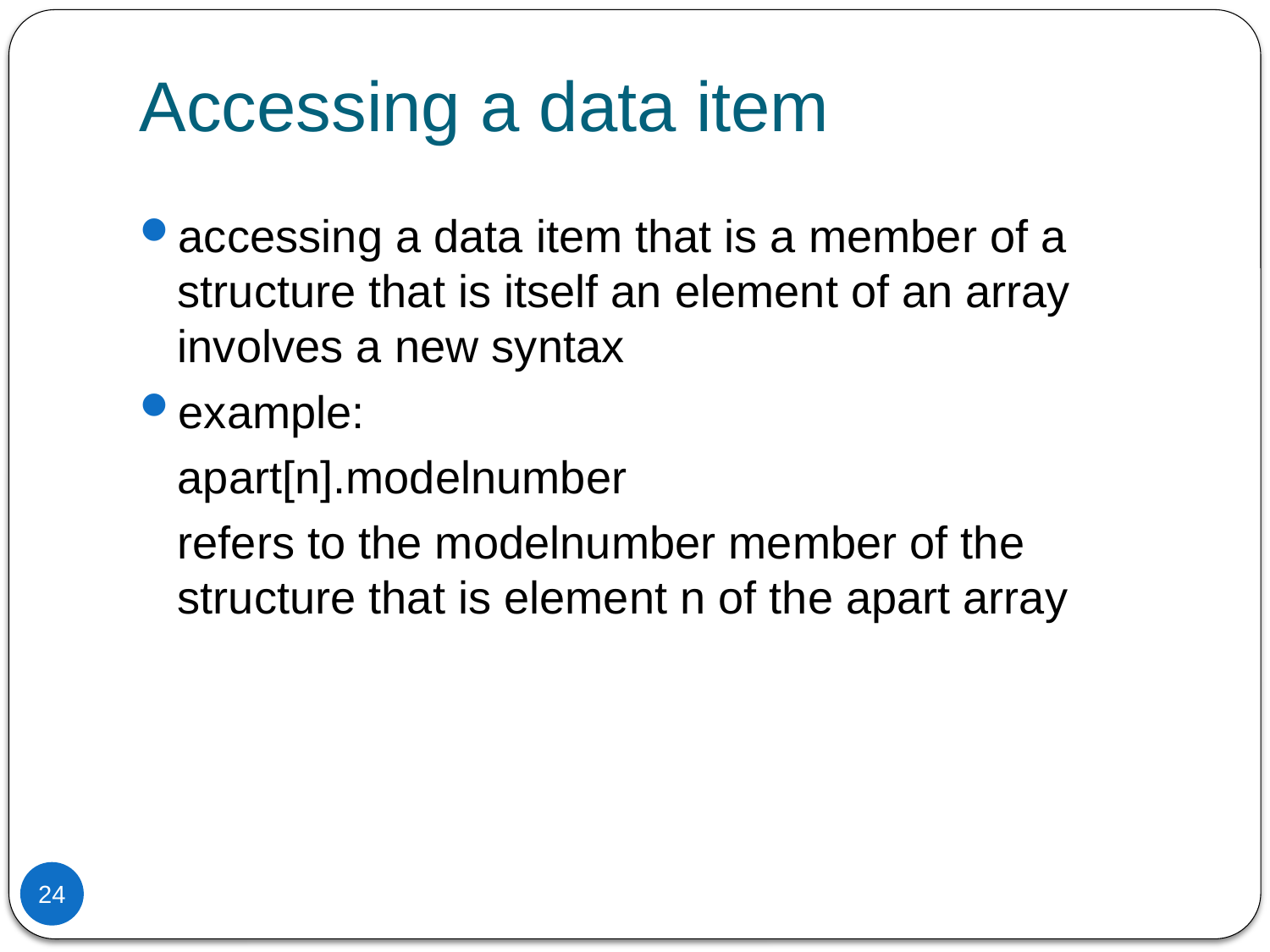

# Accessing a data item
accessing a data item that is a member of a structure that is itself an element of an array involves a new syntax
example:
	apart[n].modelnumber
	refers to the modelnumber member of the structure that is element n of the apart array

24